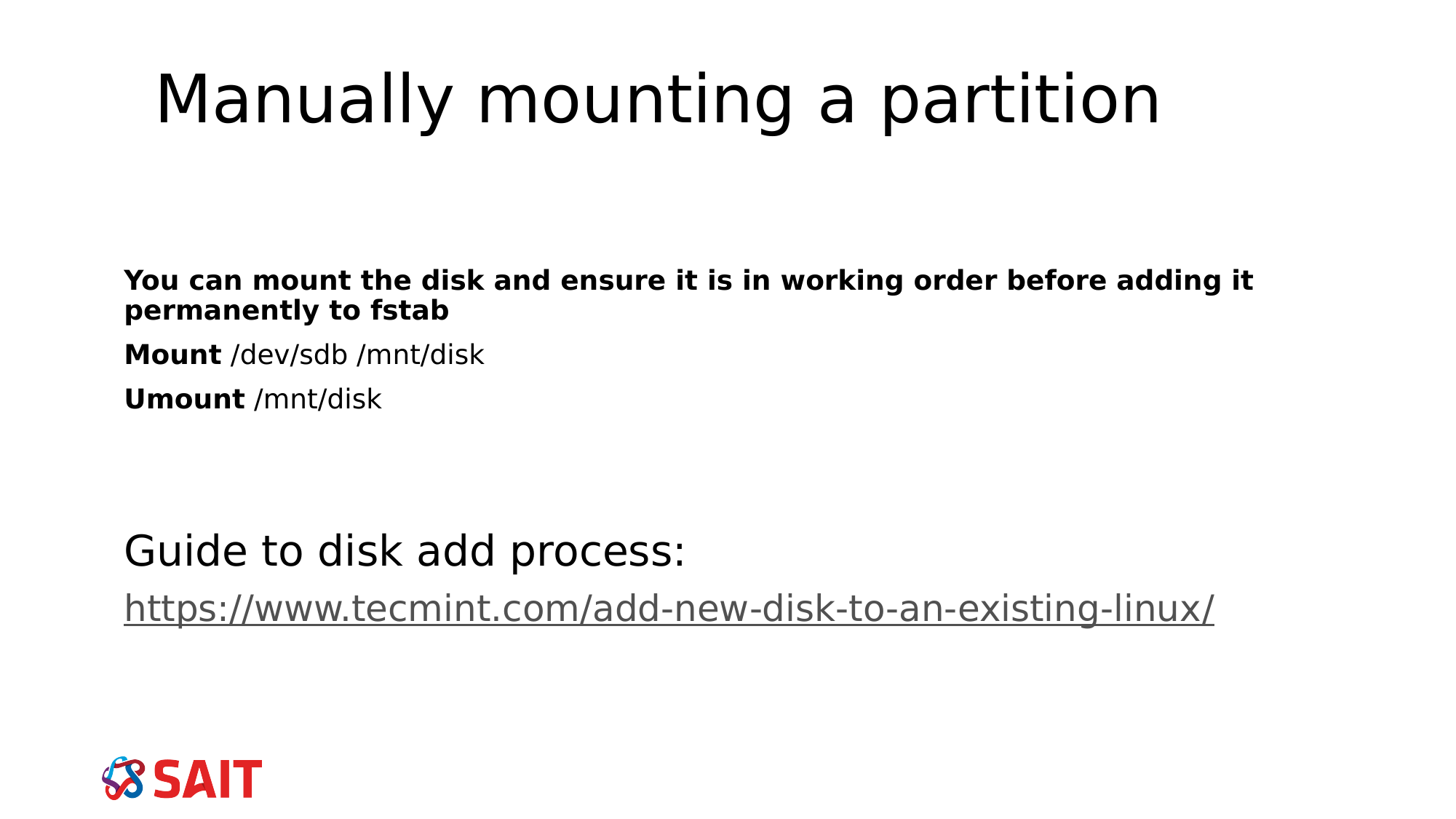

# Manually mounting a partition
You can mount the disk and ensure it is in working order before adding it permanently to fstab
Mount /dev/sdb /mnt/disk
Umount /mnt/disk

Guide to disk add process:
https://www.tecmint.com/add-new-disk-to-an-existing-linux/